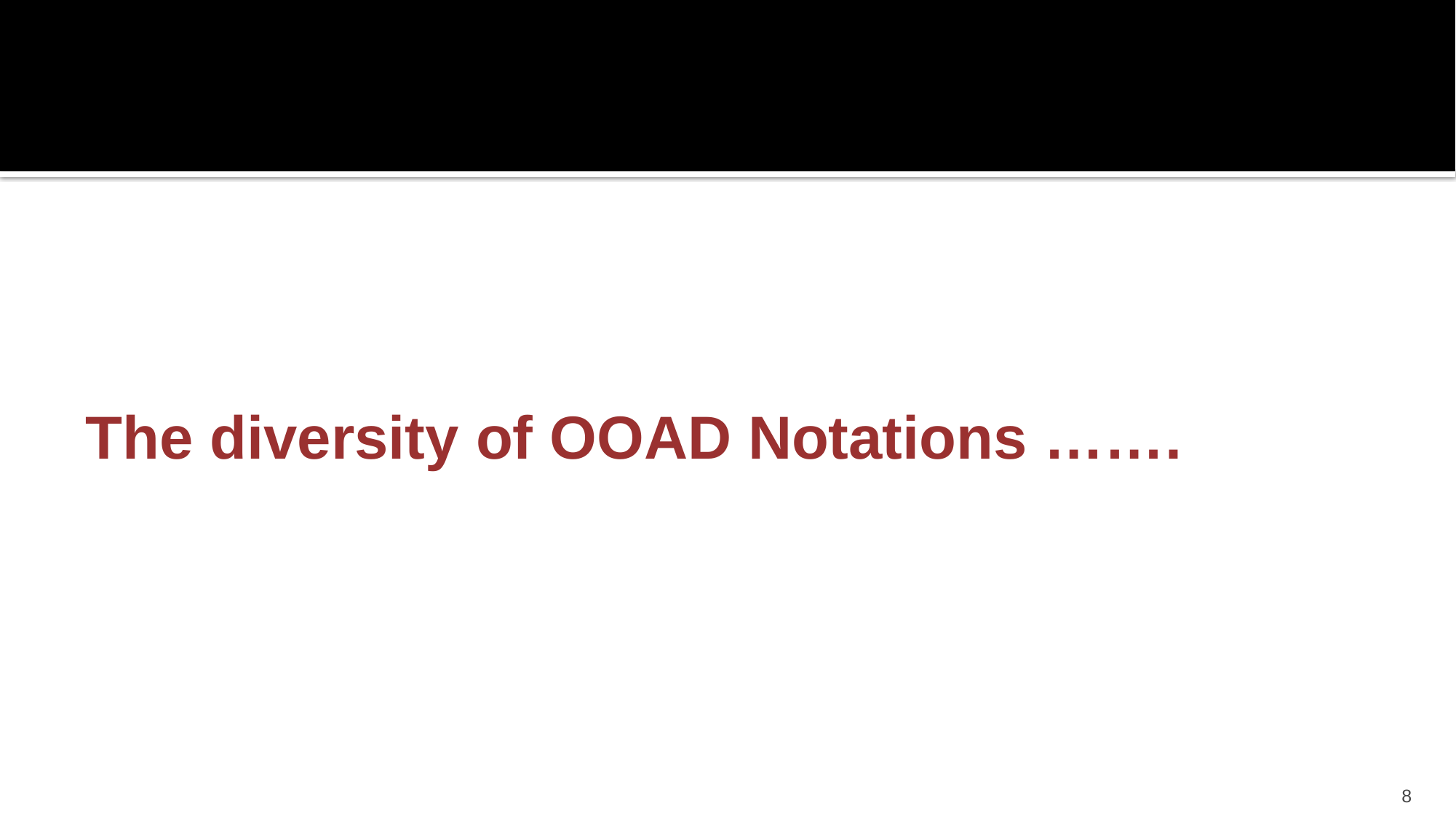

# The diversity of OOAD Notations …….
8